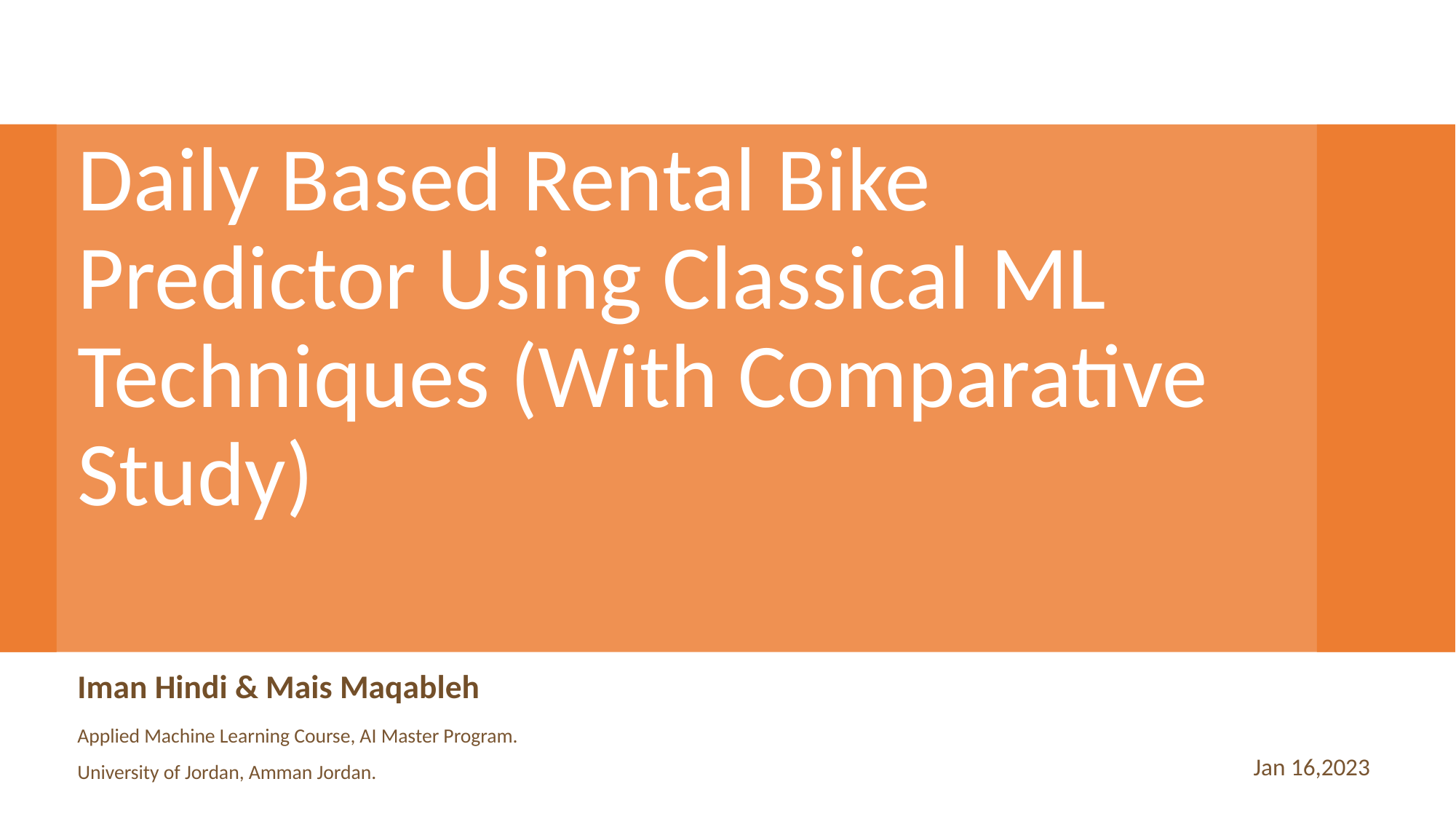

# Daily Based Rental Bike Predictor Using Classical ML Techniques (With Comparative Study)
Iman Hindi & Mais Maqableh
Applied Machine Learning Course, AI Master Program.
University of Jordan, Amman Jordan.
Jan 16,2023